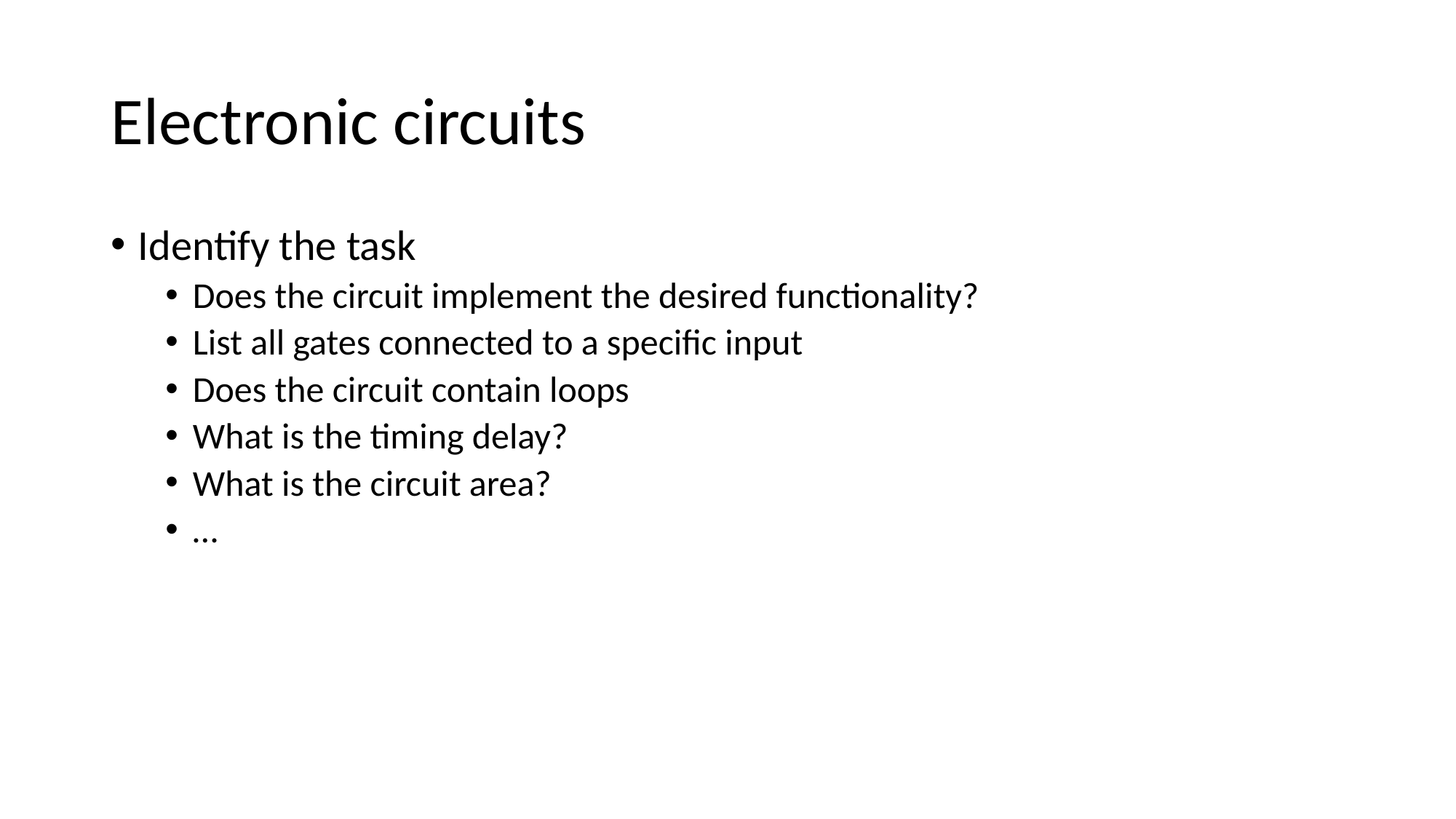

# Electronic circuits
Identify the task
Does the circuit implement the desired functionality?
List all gates connected to a specific input
Does the circuit contain loops
What is the timing delay?
What is the circuit area?
…